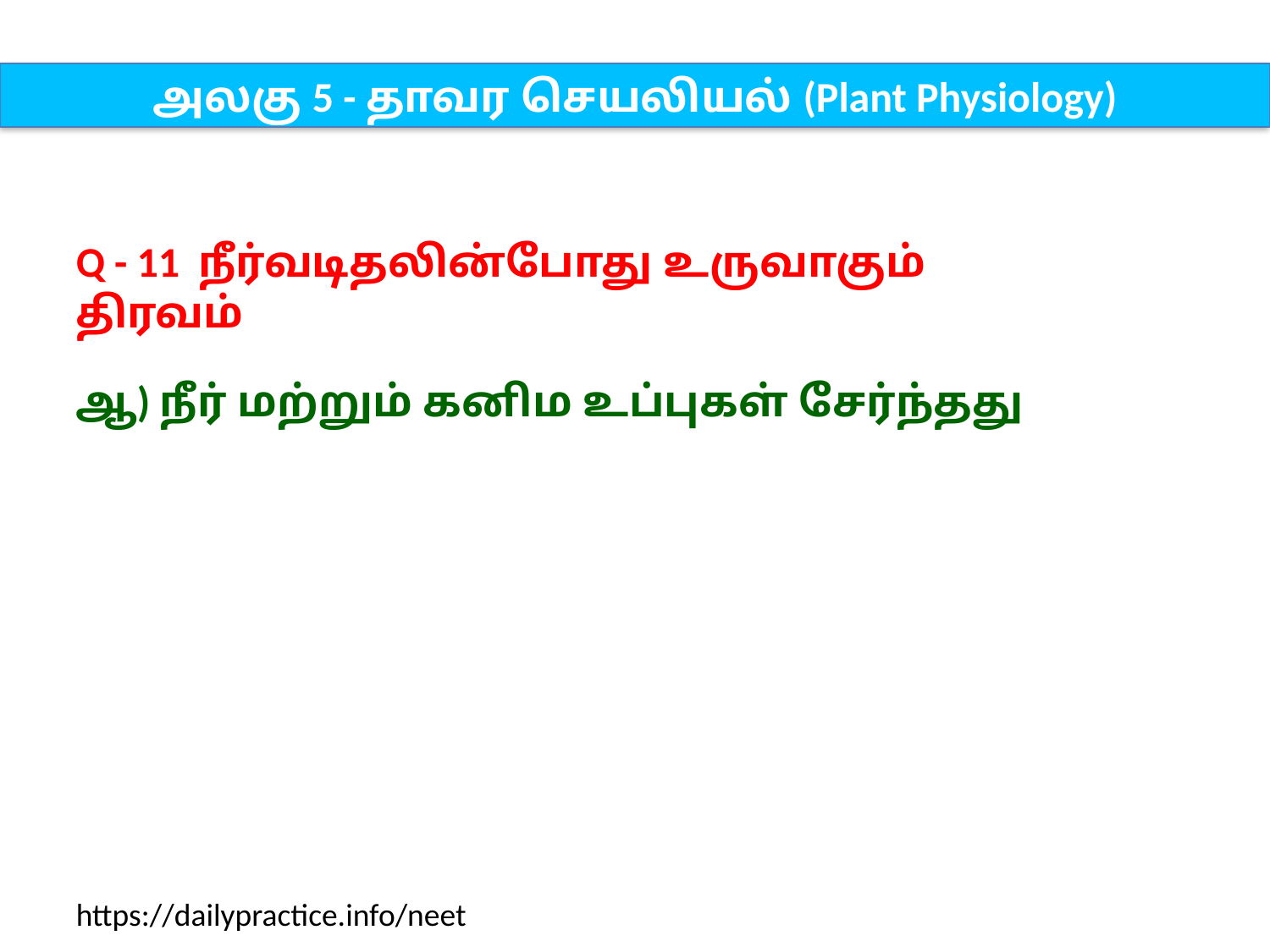

அலகு 5 - தாவர செயலியல் (Plant Physiology)

Q - 11  நீர்வடிதலின்போது உருவாகும் திரவம்

ஆ) நீர் மற்றும் கனிம உப்புகள் சேர்ந்தது
https://dailypractice.info/neet